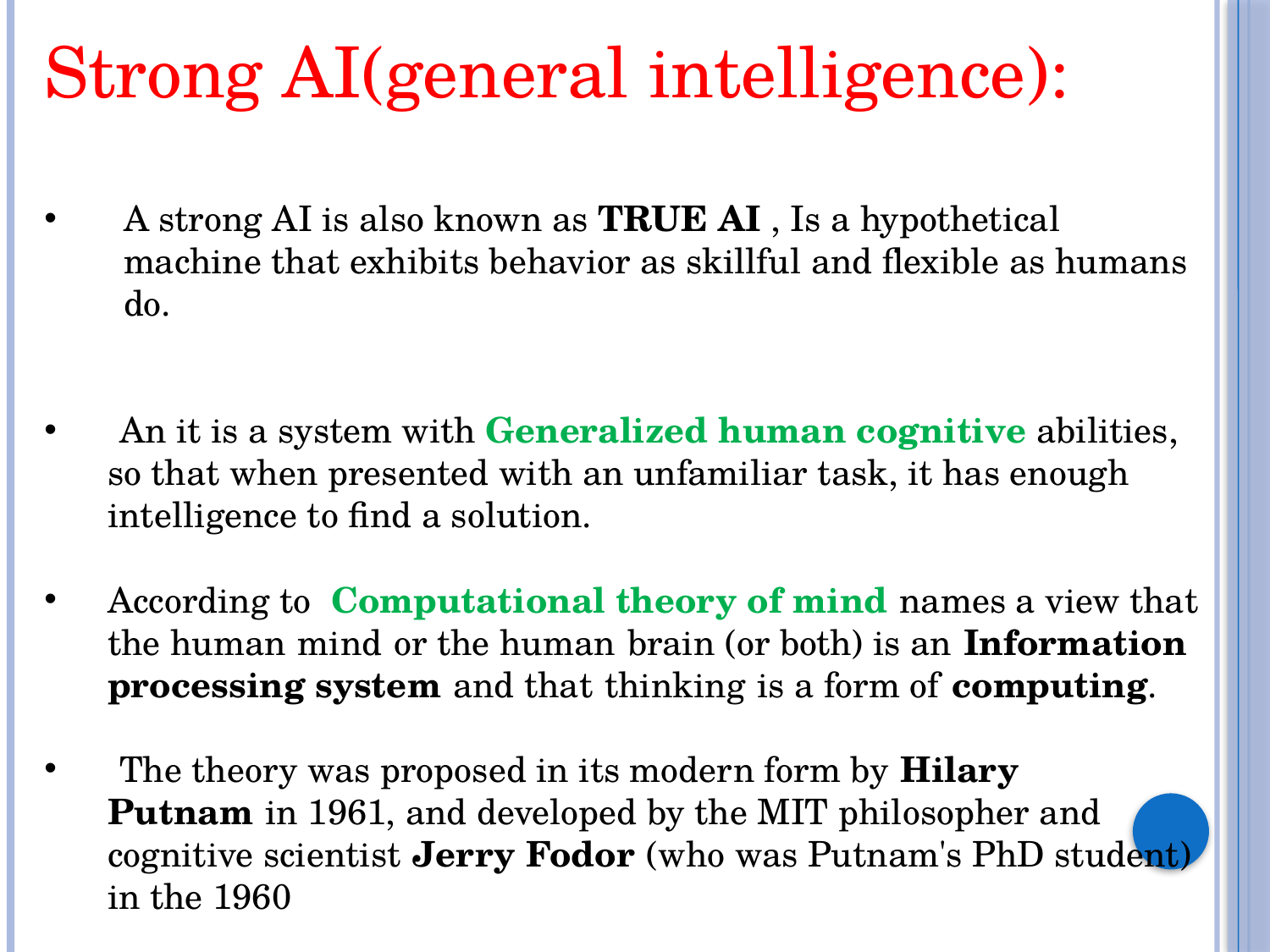

Strong AI(general intelligence):

A strong AI is also known as TRUE AI , Is a hypothetical machine that exhibits behavior as skillful and flexible as humans do.

 An it is a system with Generalized human cognitive abilities, so that when presented with an unfamiliar task, it has enough intelligence to find a solution.

According to  Computational theory of mind names a view that the human mind or the human brain (or both) is an Information processing system and that thinking is a form of computing.

 The theory was proposed in its modern form by Hilary Putnam in 1961, and developed by the MIT philosopher and cognitive scientist Jerry Fodor (who was Putnam's PhD student) in the 1960